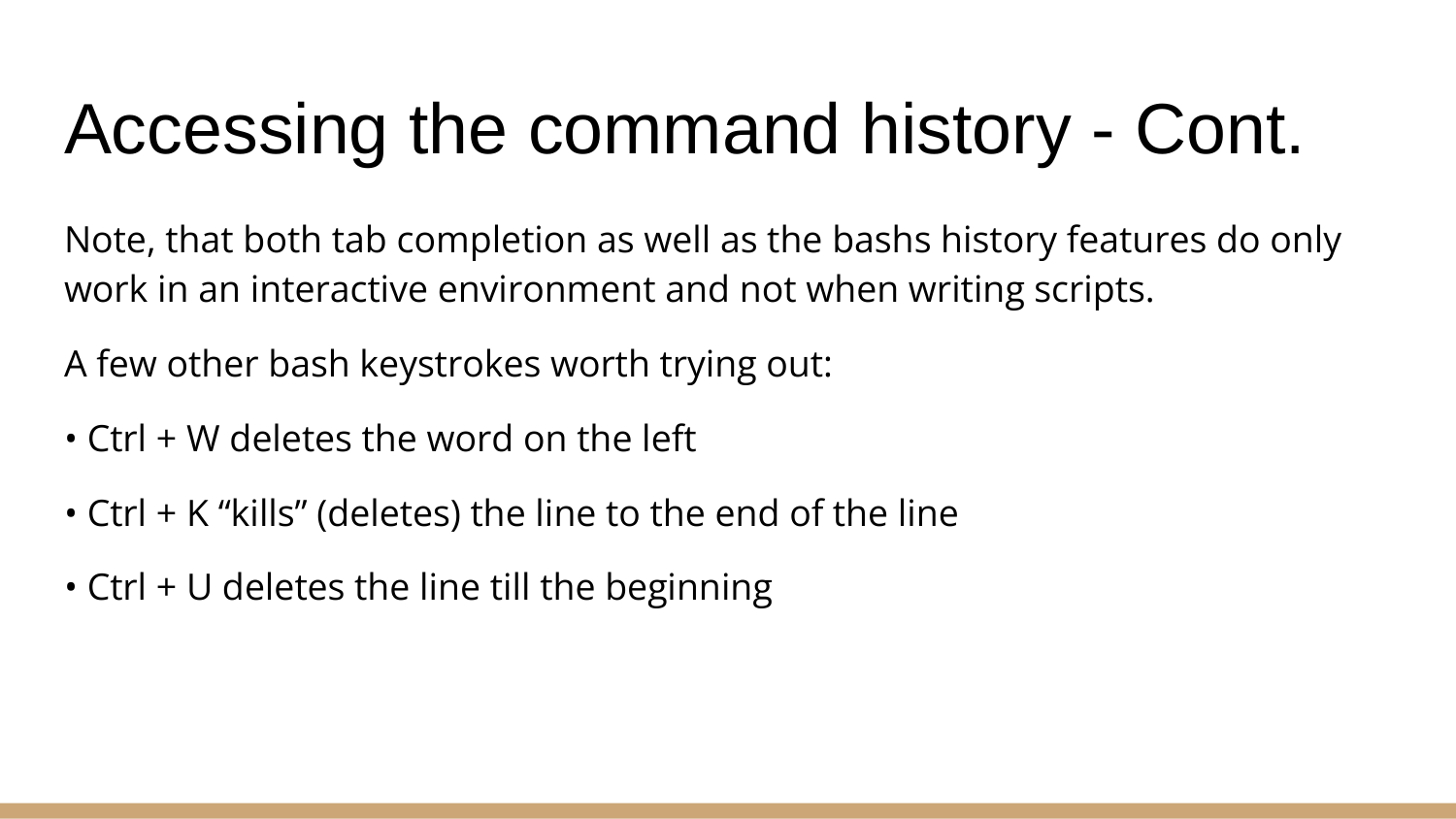

# Accessing the command history - Cont.
Note, that both tab completion as well as the bashs history features do only work in an interactive environment and not when writing scripts.
A few other bash keystrokes worth trying out:
• Ctrl + W deletes the word on the left
• Ctrl + K “kills” (deletes) the line to the end of the line
• Ctrl + U deletes the line till the beginning